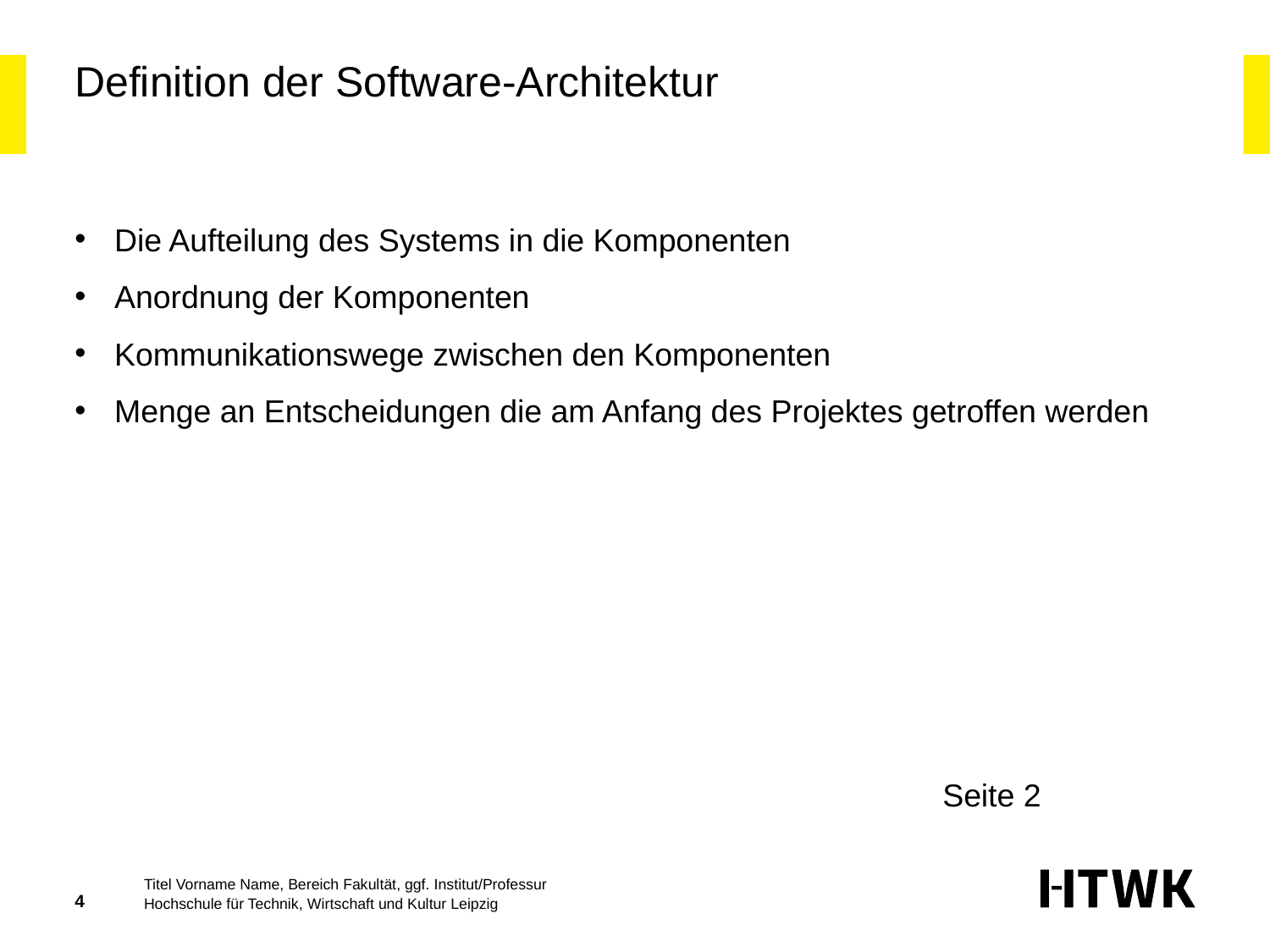

# Definition der Software-Architektur
Die Aufteilung des Systems in die Komponenten
Anordnung der Komponenten
Kommunikationswege zwischen den Komponenten
Menge an Entscheidungen die am Anfang des Projektes getroffen werden
Seite 2
Titel Vorname Name, Bereich Fakultät, ggf. Institut/Professur
4